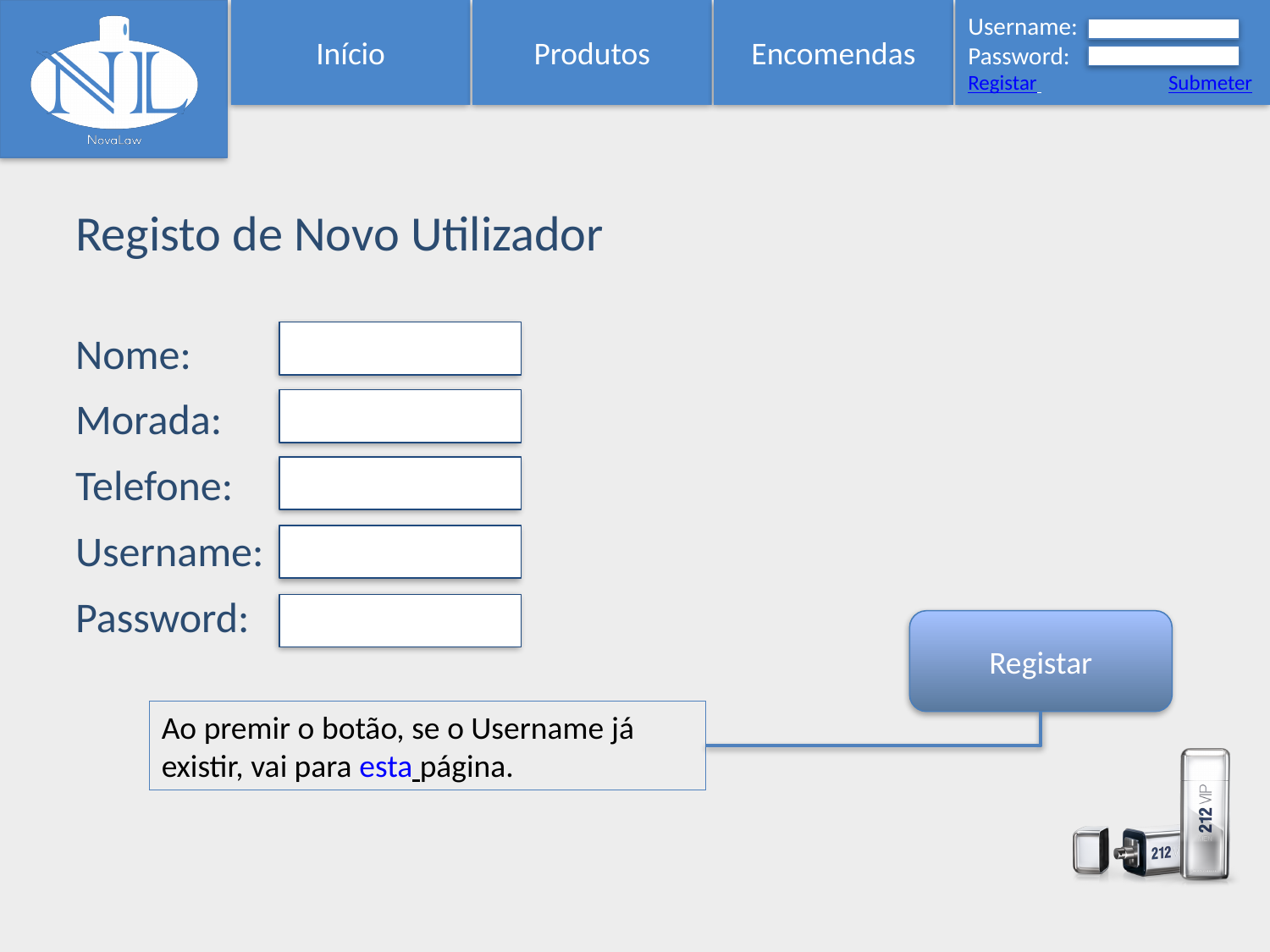

Início
Produtos
Encomendas
Username:
Password:
Registar                           Submeter

Registo de Novo Utilizador

Nome:
Morada:
Telefone:
Username:
Password:

Registar
Ao premir o botão, se o Username já existir, vai para esta página.